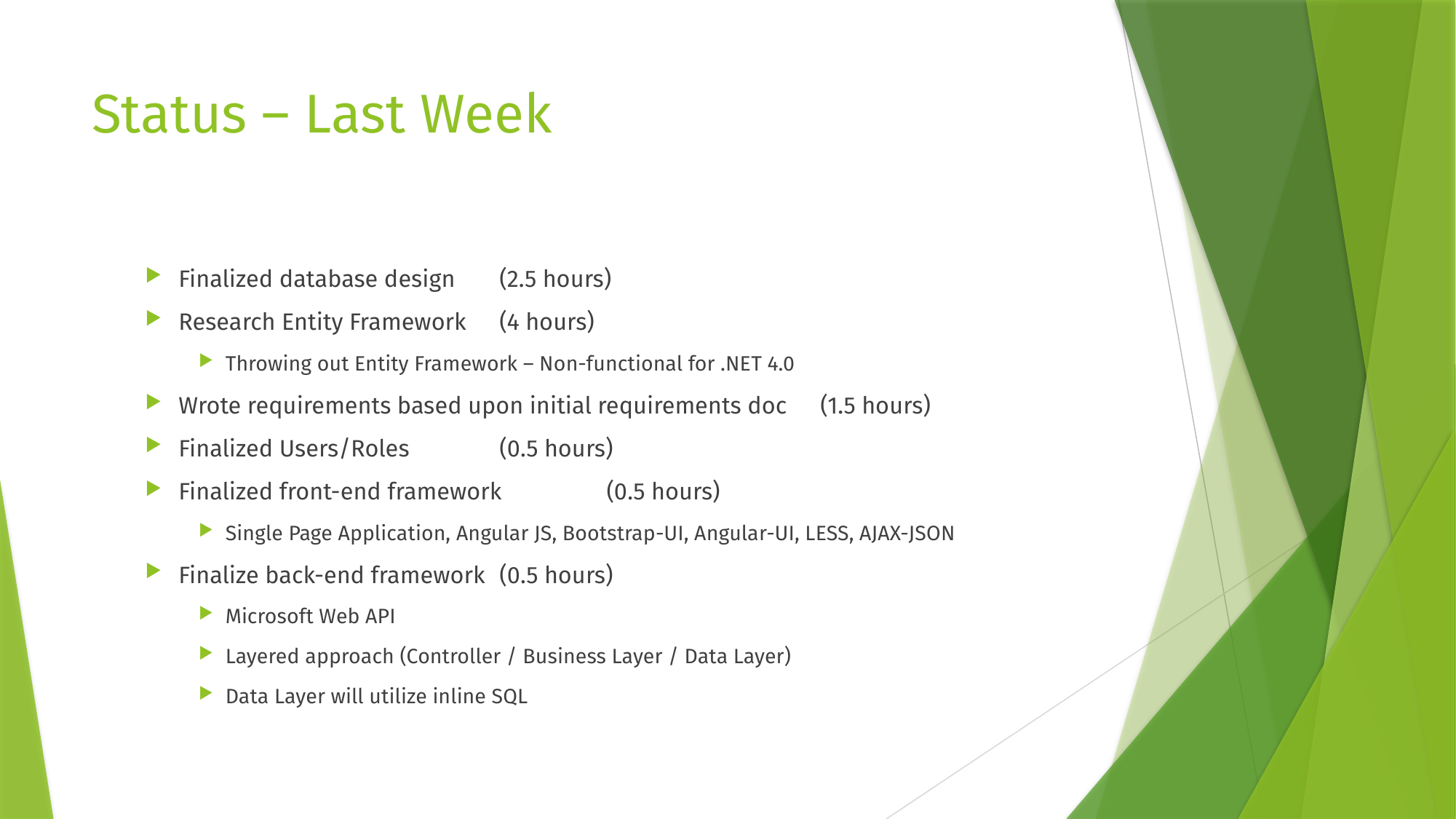

# Status – Last Week
Finalized database design 										(2.5 hours)
Research Entity Framework 									(4 hours)
Throwing out Entity Framework – Non-functional for .NET 4.0
Wrote requirements based upon initial requirements doc 			(1.5 hours)
Finalized Users/Roles 										(0.5 hours)
Finalized front-end framework 									(0.5 hours)
Single Page Application, Angular JS, Bootstrap-UI, Angular-UI, LESS, AJAX-JSON
Finalize back-end framework 									(0.5 hours)
Microsoft Web API
Layered approach (Controller / Business Layer / Data Layer)
Data Layer will utilize inline SQL